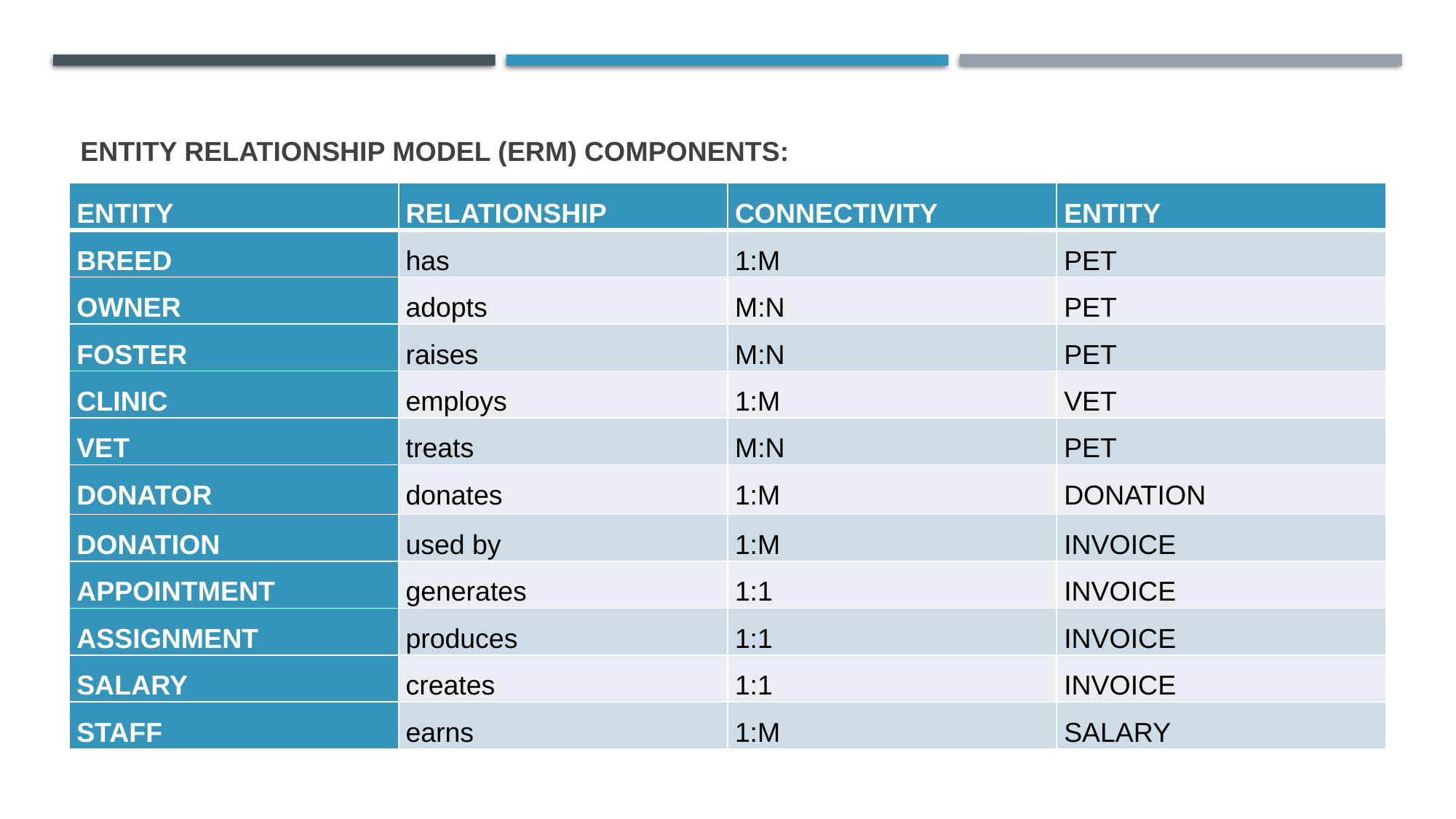

# Entity Relationship Model (ERM) Components:
| ENTITY | RELATIONSHIP | CONNECTIVITY | ENTITY |
| --- | --- | --- | --- |
| BREED | has | 1:M | PET |
| OWNER | adopts | M:N | PET |
| FOSTER | raises | M:N | PET |
| CLINIC | employs | 1:M | VET |
| VET | treats | M:N | PET |
| DONATOR | donates | 1:M | DONATION |
| DONATION | used by | 1:M | INVOICE |
| APPOINTMENT | generates | 1:1 | INVOICE |
| ASSIGNMENT | produces | 1:1 | INVOICE |
| SALARY | creates | 1:1 | INVOICE |
| STAFF | earns | 1:M | SALARY |